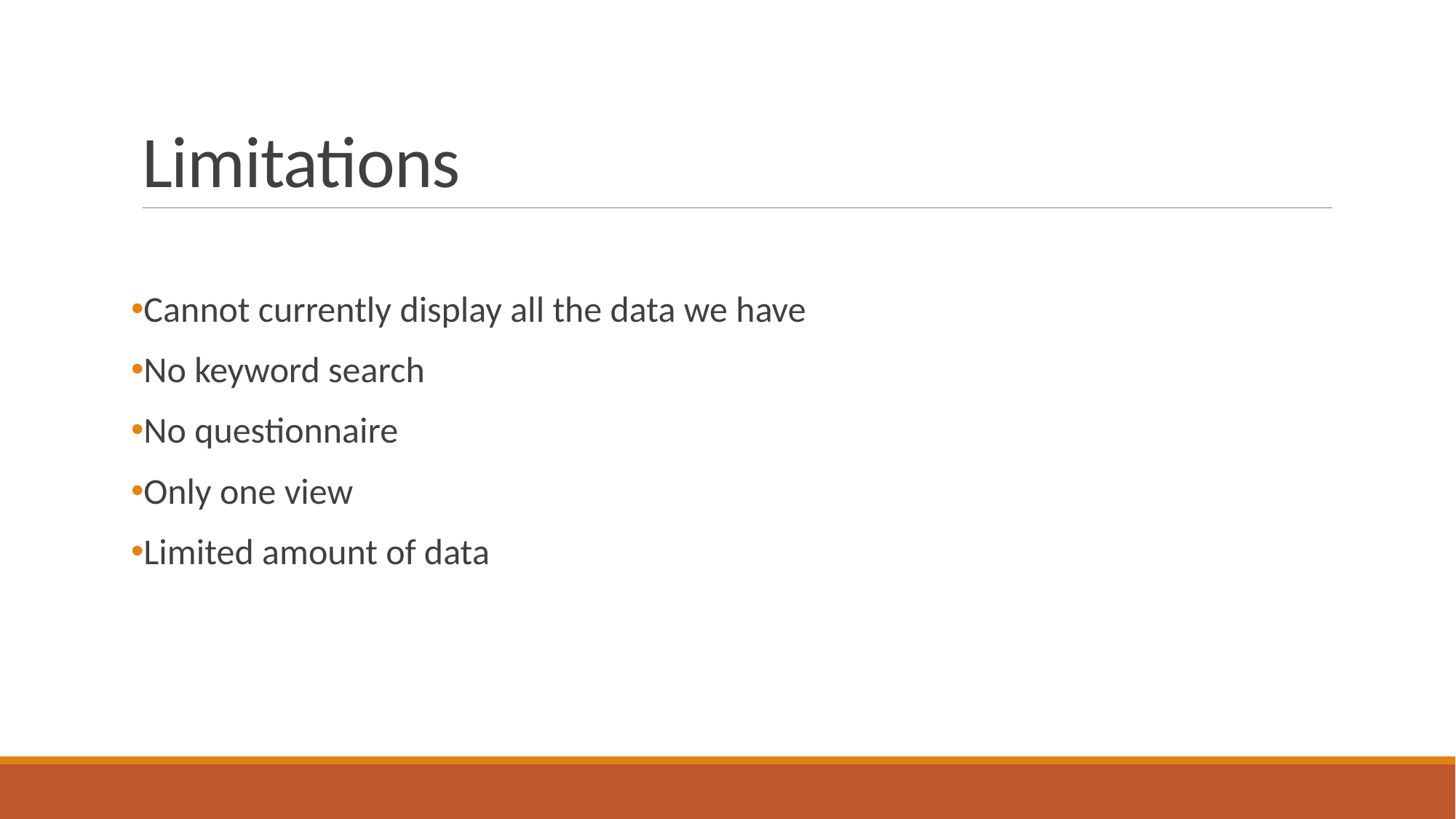

# Limitations

Cannot currently display all the data we have
No keyword search
No questionnaire
Only one view
Limited amount of data